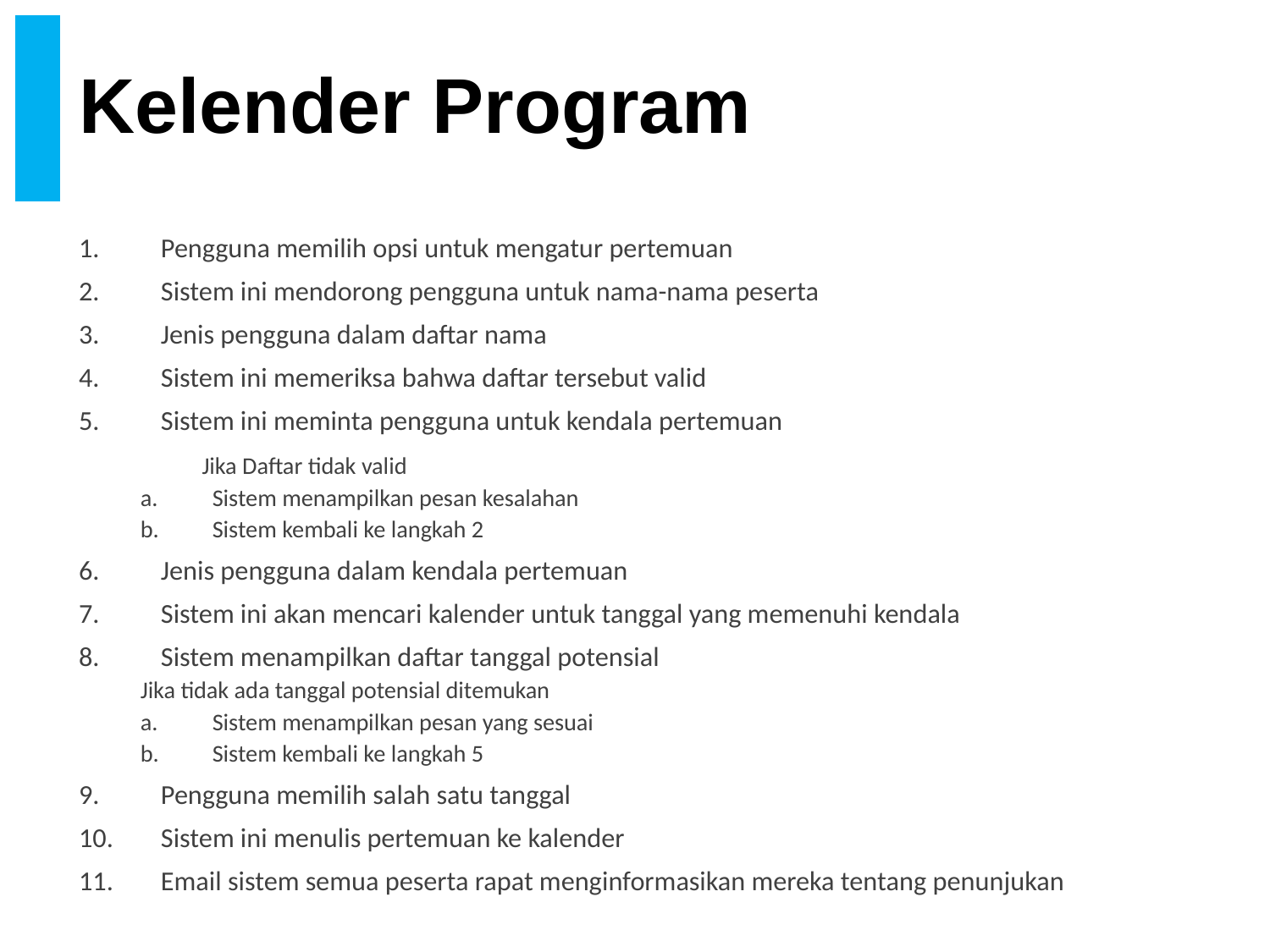

# Kelender Program
Pengguna memilih opsi untuk mengatur pertemuan
Sistem ini mendorong pengguna untuk nama-nama peserta
Jenis pengguna dalam daftar nama
Sistem ini memeriksa bahwa daftar tersebut valid
Sistem ini meminta pengguna untuk kendala pertemuan
	Jika Daftar tidak valid
Sistem menampilkan pesan kesalahan
Sistem kembali ke langkah 2
Jenis pengguna dalam kendala pertemuan
Sistem ini akan mencari kalender untuk tanggal yang memenuhi kendala
Sistem menampilkan daftar tanggal potensial
Jika tidak ada tanggal potensial ditemukan
Sistem menampilkan pesan yang sesuai
Sistem kembali ke langkah 5
Pengguna memilih salah satu tanggal
Sistem ini menulis pertemuan ke kalender
Email sistem semua peserta rapat menginformasikan mereka tentang penunjukan